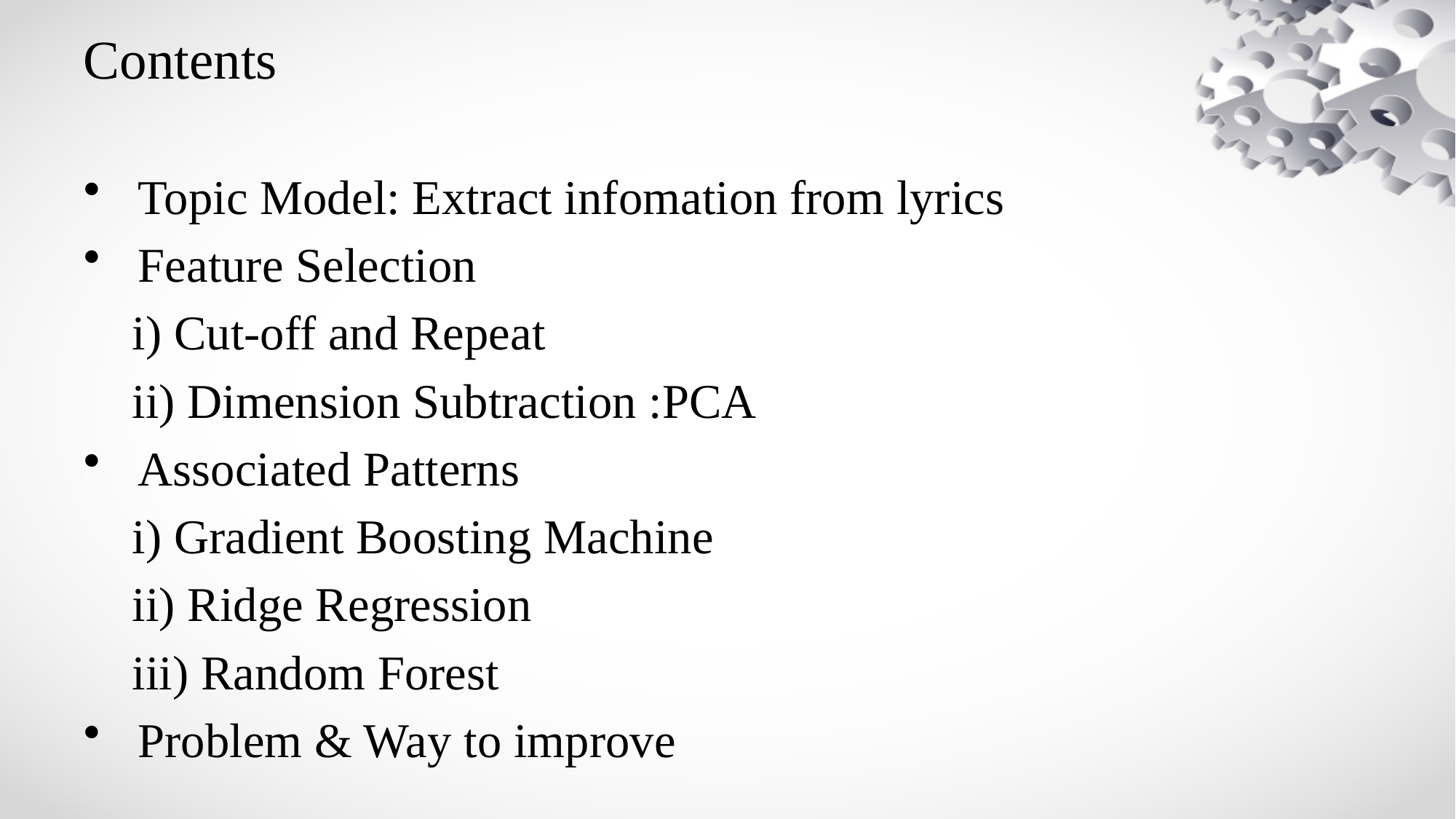

# Contents

Topic Model: Extract infomation from lyrics
Feature Selection
    i) Cut-off and Repeat
    ii) Dimension Subtraction :PCA
Associated Patterns
    i) Gradient Boosting Machine
    ii) Ridge Regression
    iii) Random Forest
Problem & Way to improve